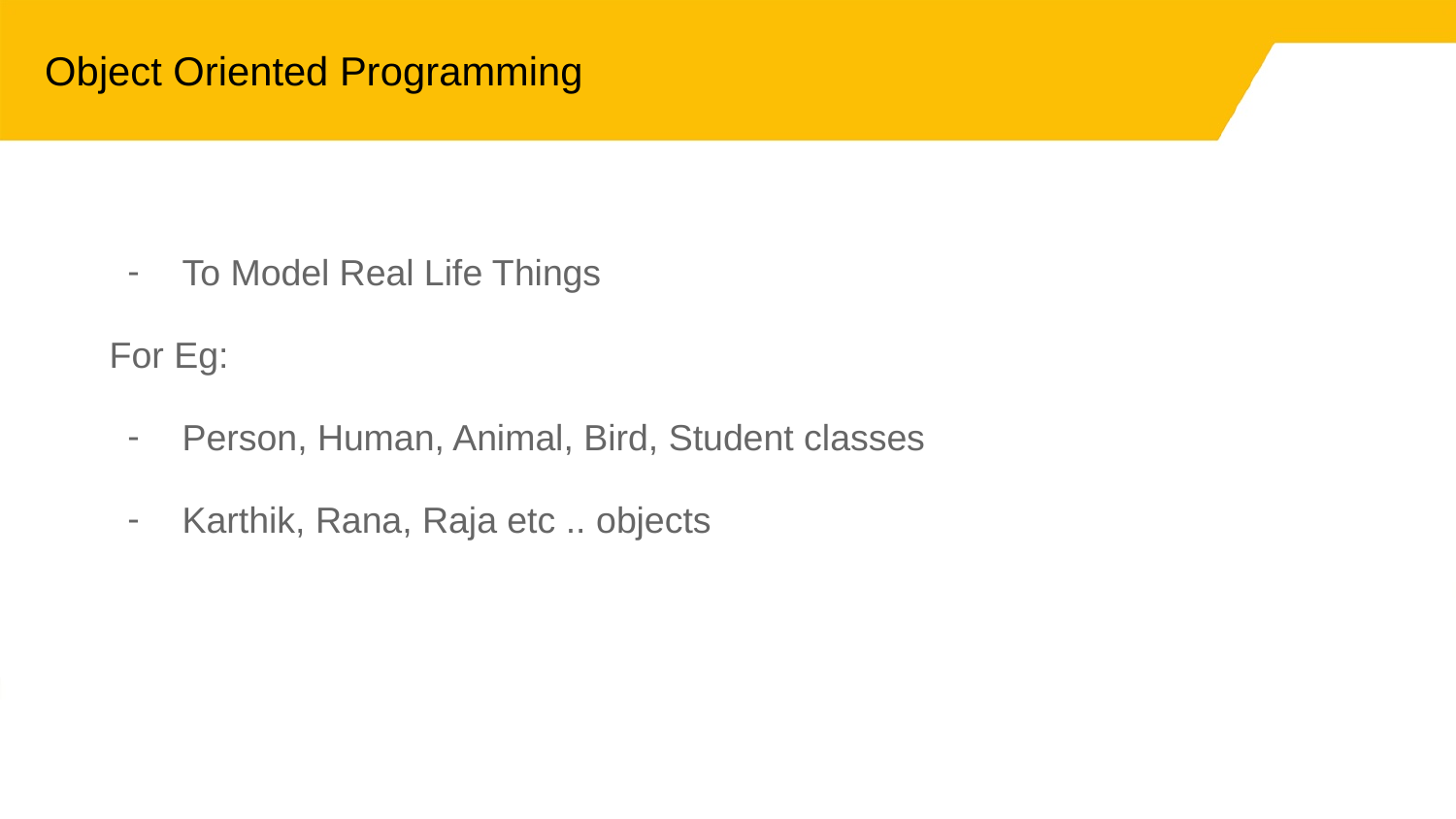

# Object Oriented Programming

To Model Real Life Things
For Eg:
Person, Human, Animal, Bird, Student classes
Karthik, Rana, Raja etc .. objects